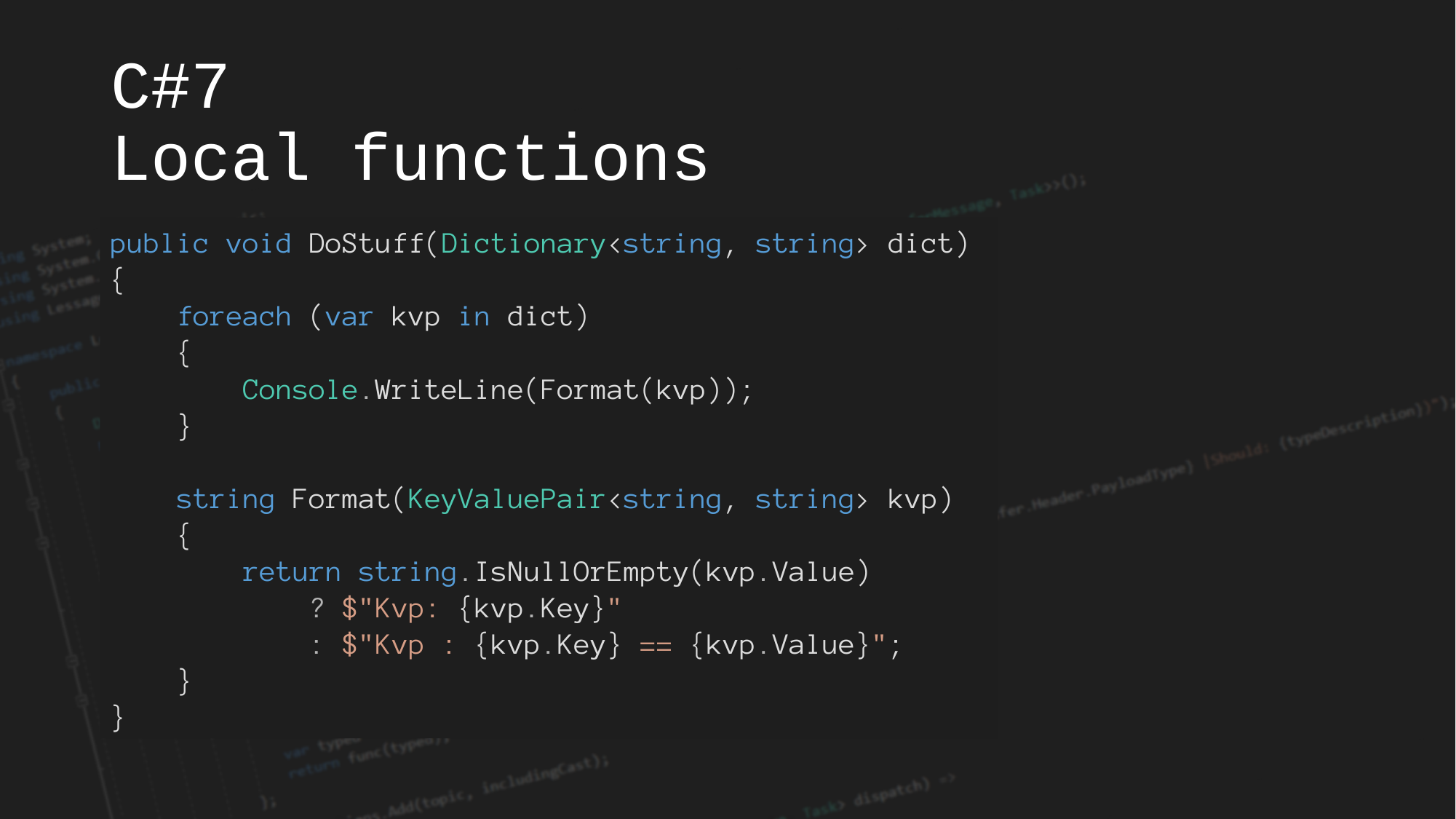

# C#7 Local functions
public void DoStuff(Dictionary<string, string> dict)
{
    foreach (var kvp in dict)
    {
        Console.WriteLine(Format(kvp));
    }
    string Format(KeyValuePair<string, string> kvp)
    {
        return string.IsNullOrEmpty(kvp.Value)
            ? $"Kvp: {kvp.Key}"
            : $"Kvp : {kvp.Key} == {kvp.Value}";
    }
}